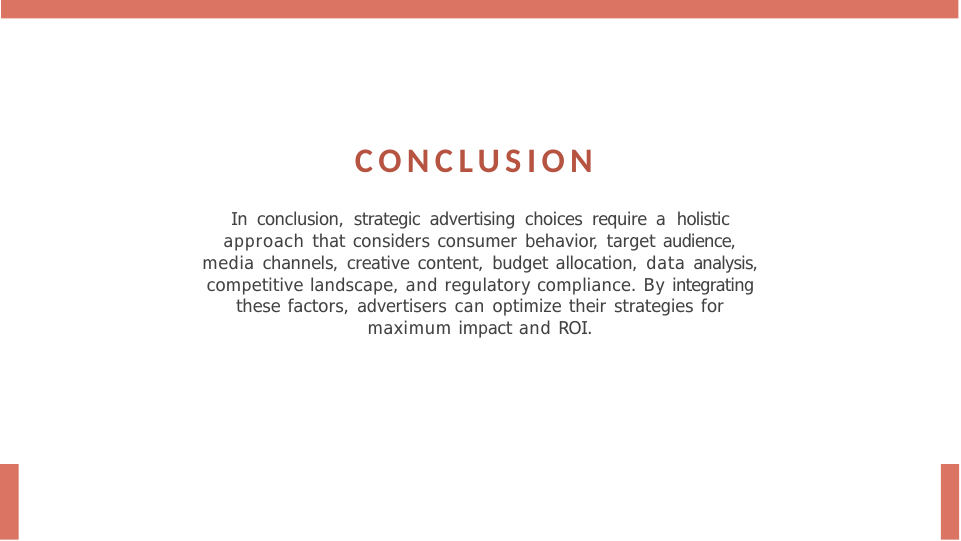

# CONCLUSION
In conclusion, strategic advertising choices require a holistic approach that considers consumer behavior, target audience, media channels, creative content, budget allocation, data analysis, competitive landscape, and regulatory compliance. By integrating these factors, advertisers can optimize their strategies for maximum impact and ROI.